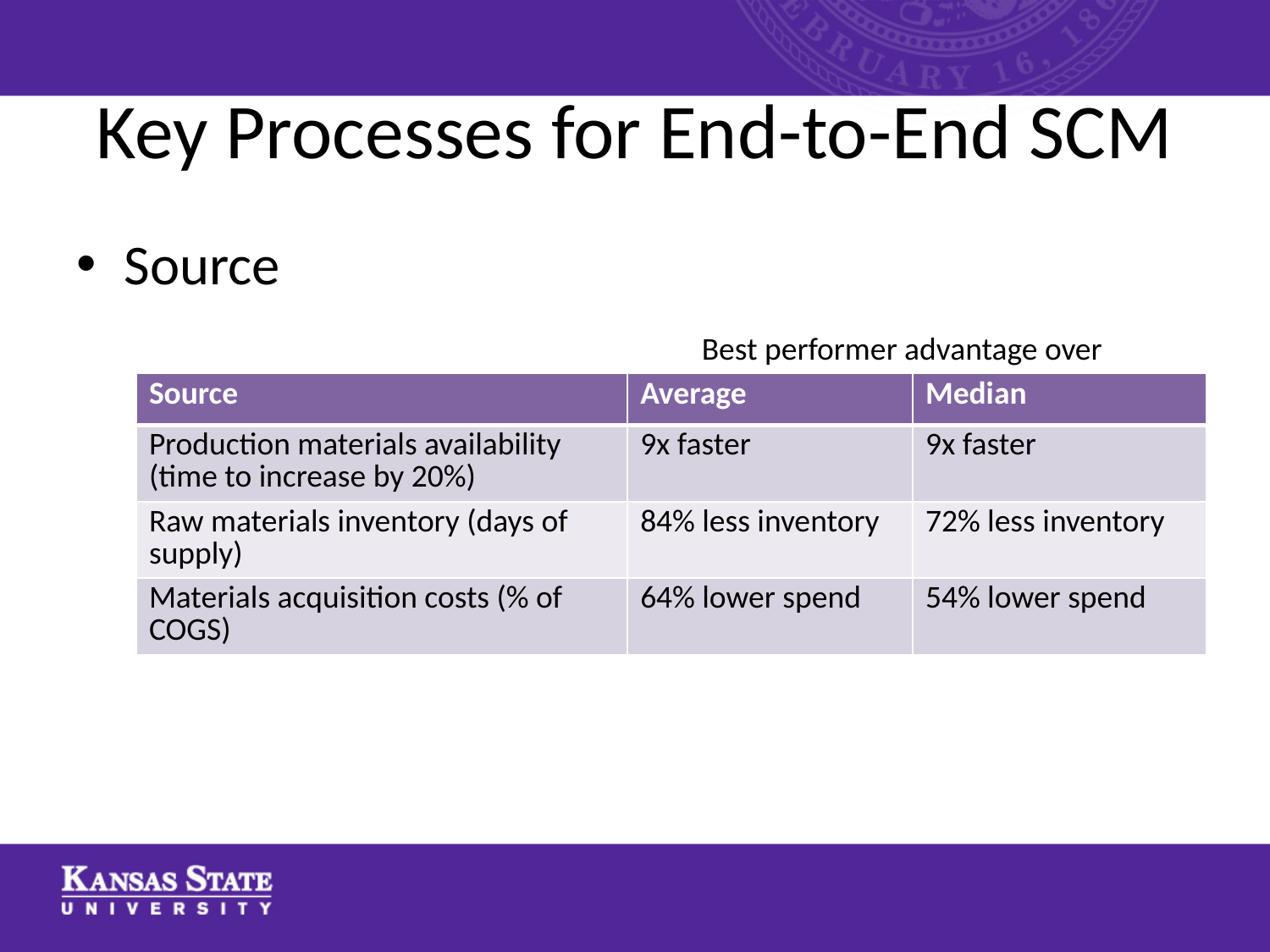

# Key Processes for End-to-End SCM
Source
Best performer advantage over
| Source | Average | Median |
| --- | --- | --- |
| Production materials availability (time to increase by 20%) | 9x faster | 9x faster |
| Raw materials inventory (days of supply) | 84% less inventory | 72% less inventory |
| Materials acquisition costs (% of COGS) | 64% lower spend | 54% lower spend |